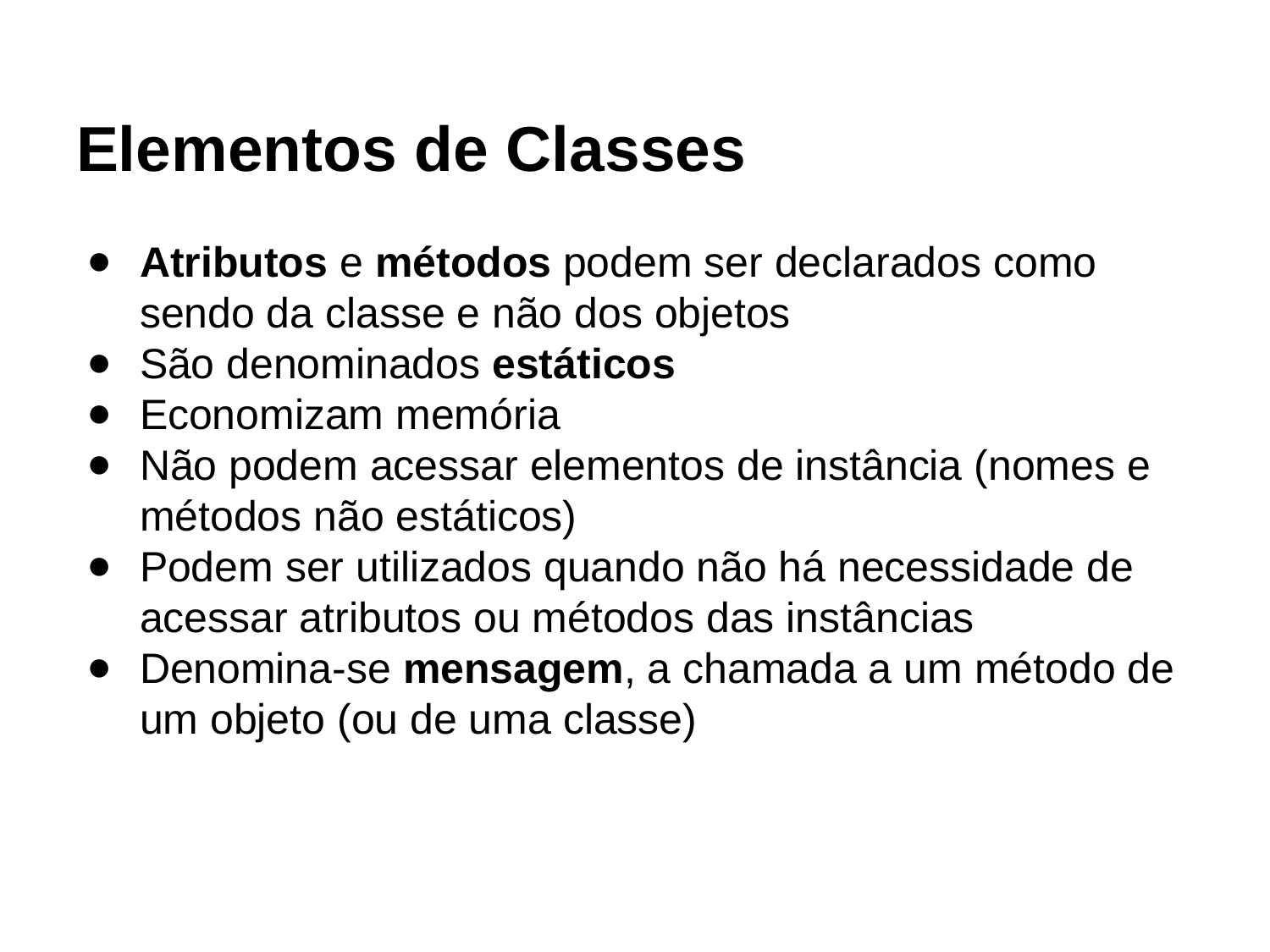

# Elementos de Classes
Atributos e métodos podem ser declarados como sendo da classe e não dos objetos
São denominados estáticos
Economizam memória
Não podem acessar elementos de instância (nomes e métodos não estáticos)
Podem ser utilizados quando não há necessidade de acessar atributos ou métodos das instâncias
Denomina-se mensagem, a chamada a um método de um objeto (ou de uma classe)